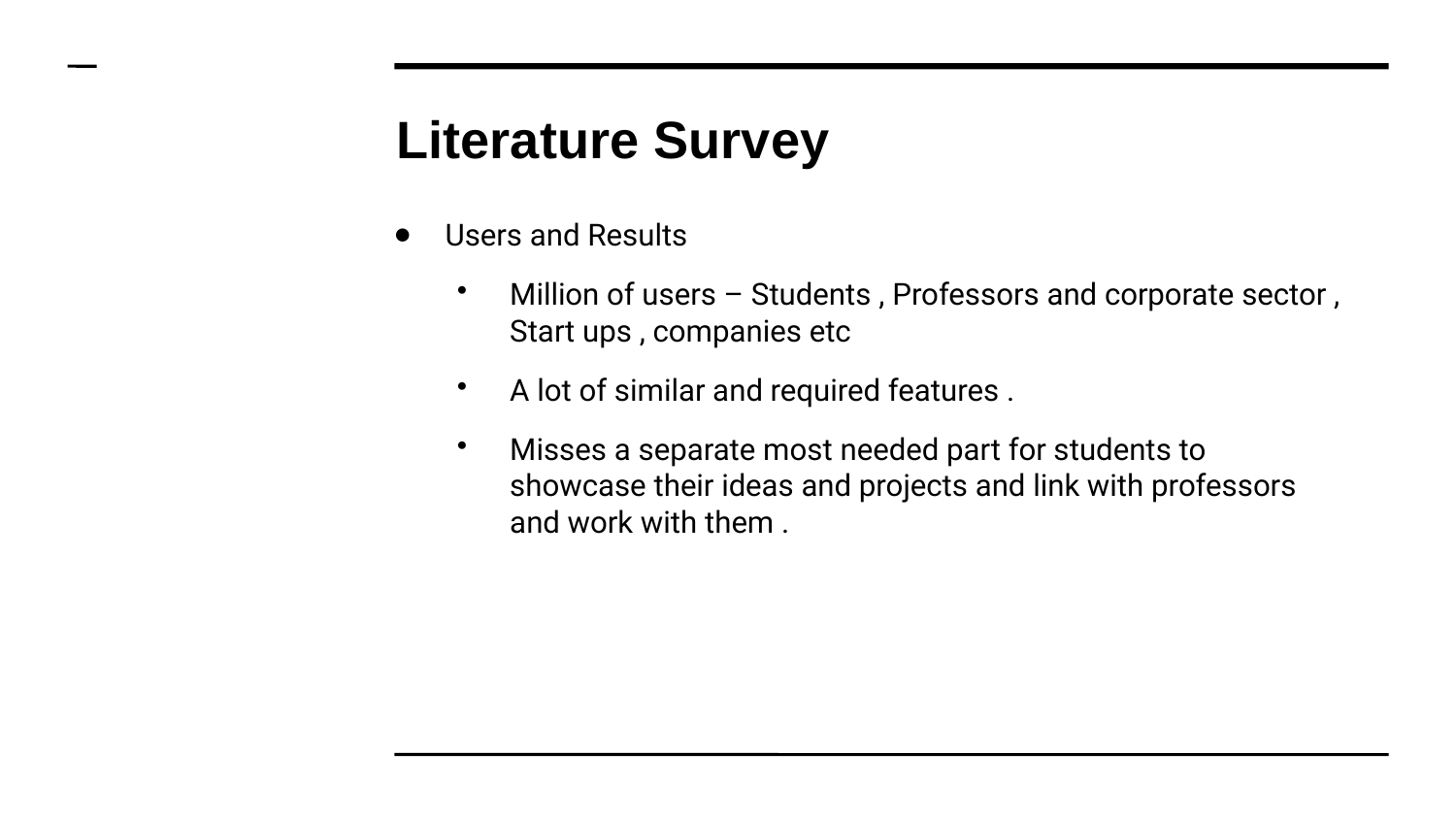

Literature Survey
Users and Results
Million of users – Students , Professors and corporate sector , Start ups , companies etc
A lot of similar and required features .
Misses a separate most needed part for students to showcase their ideas and projects and link with professors and work with them .